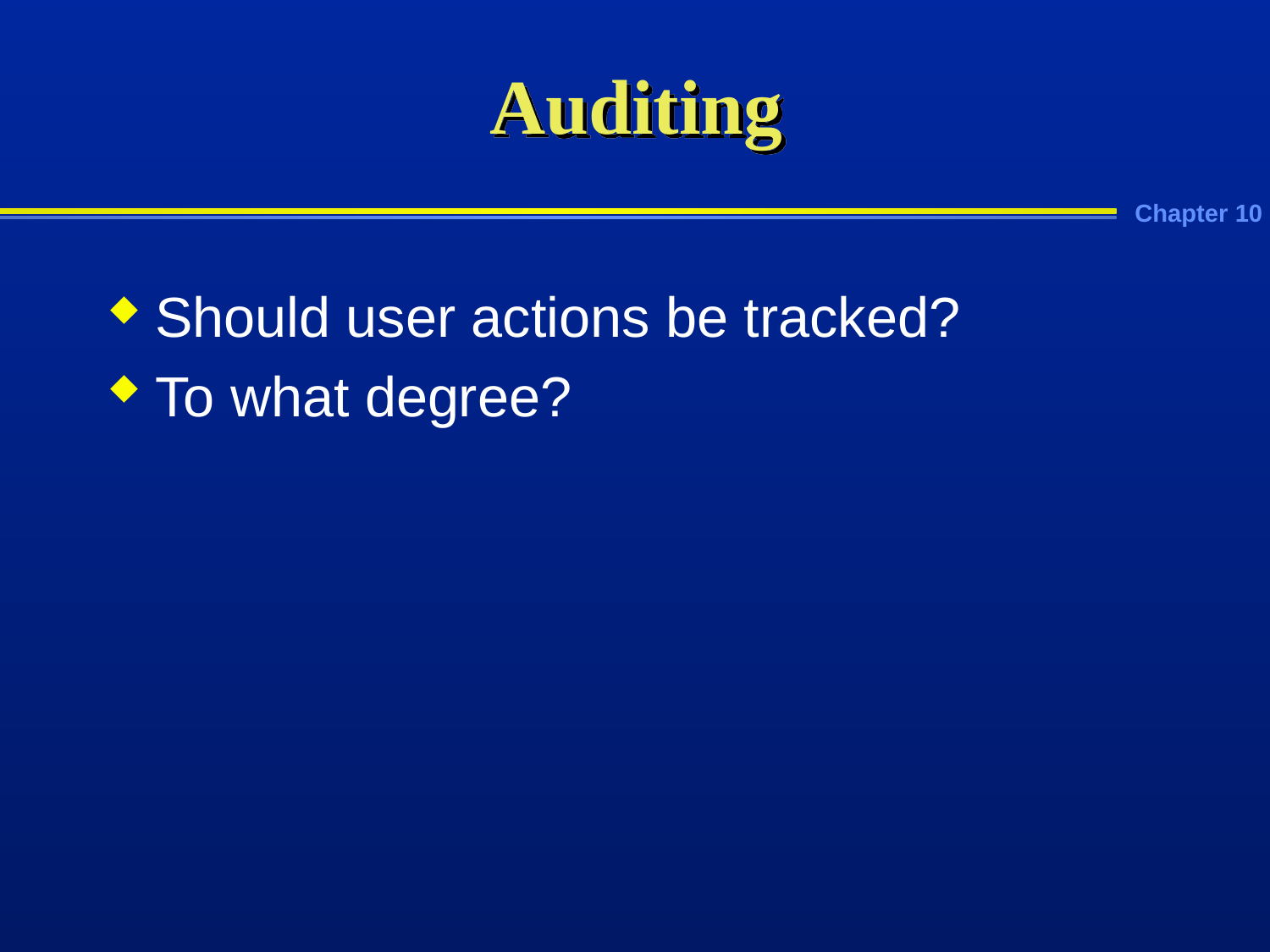

# Auditing
Should user actions be tracked?
To what degree?